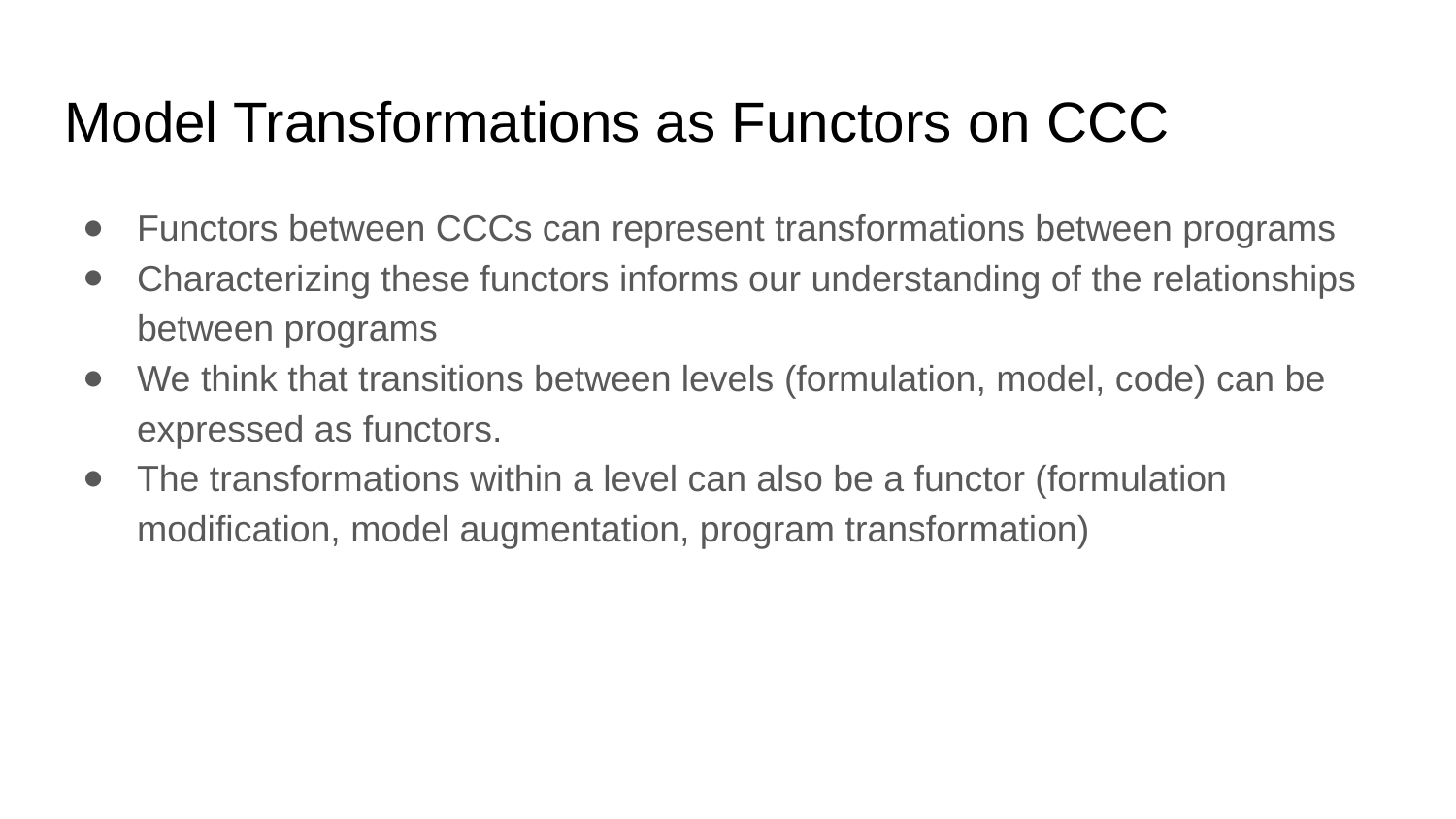

# Model Transformations as Functors on CCC
Functors between CCCs can represent transformations between programs
Characterizing these functors informs our understanding of the relationships between programs
We think that transitions between levels (formulation, model, code) can be expressed as functors.
The transformations within a level can also be a functor (formulation modification, model augmentation, program transformation)